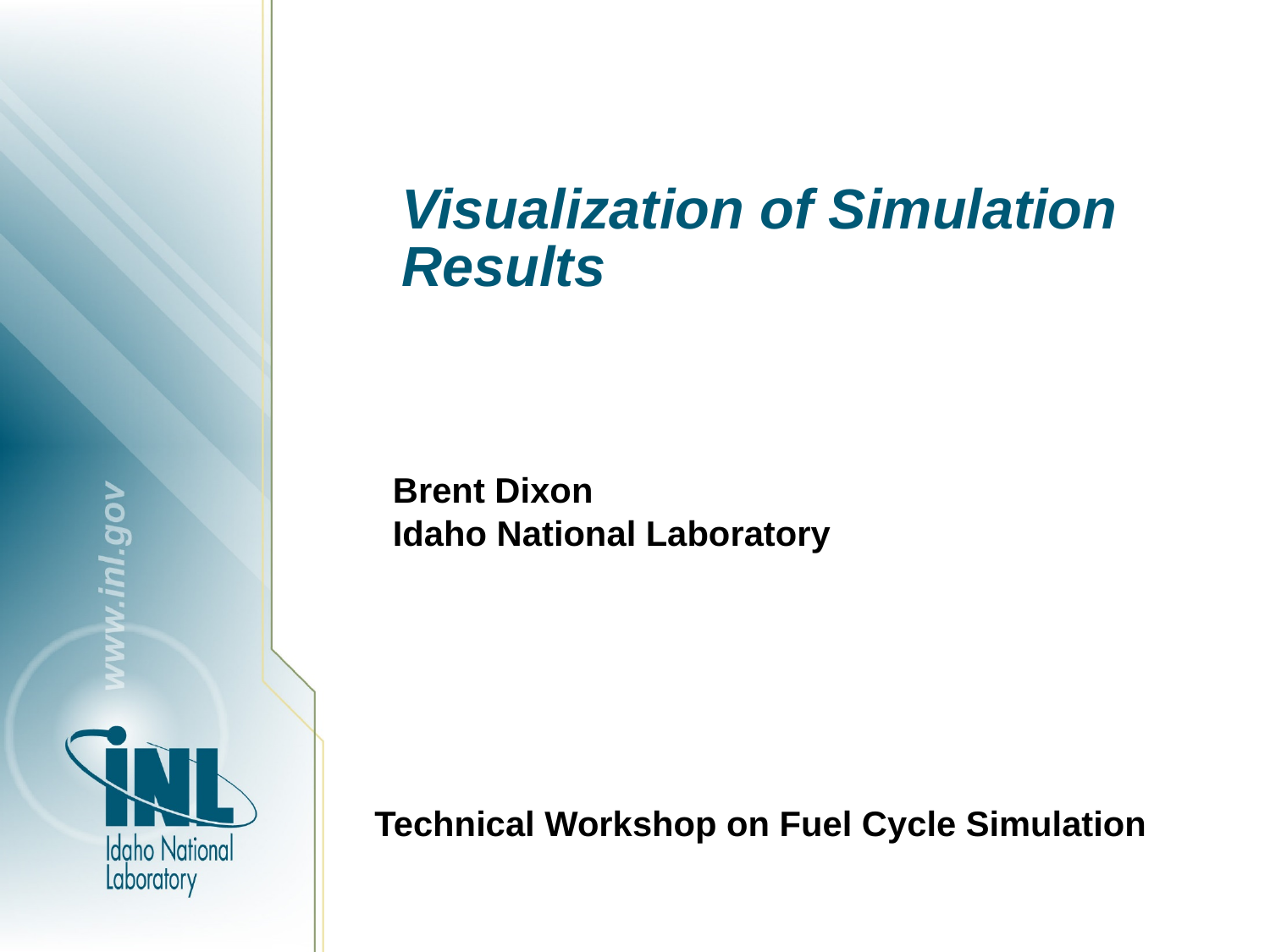

# Visualization of Simulation Results
Brent Dixon
Idaho National Laboratory

Technical Workshop on Fuel Cycle Simulation